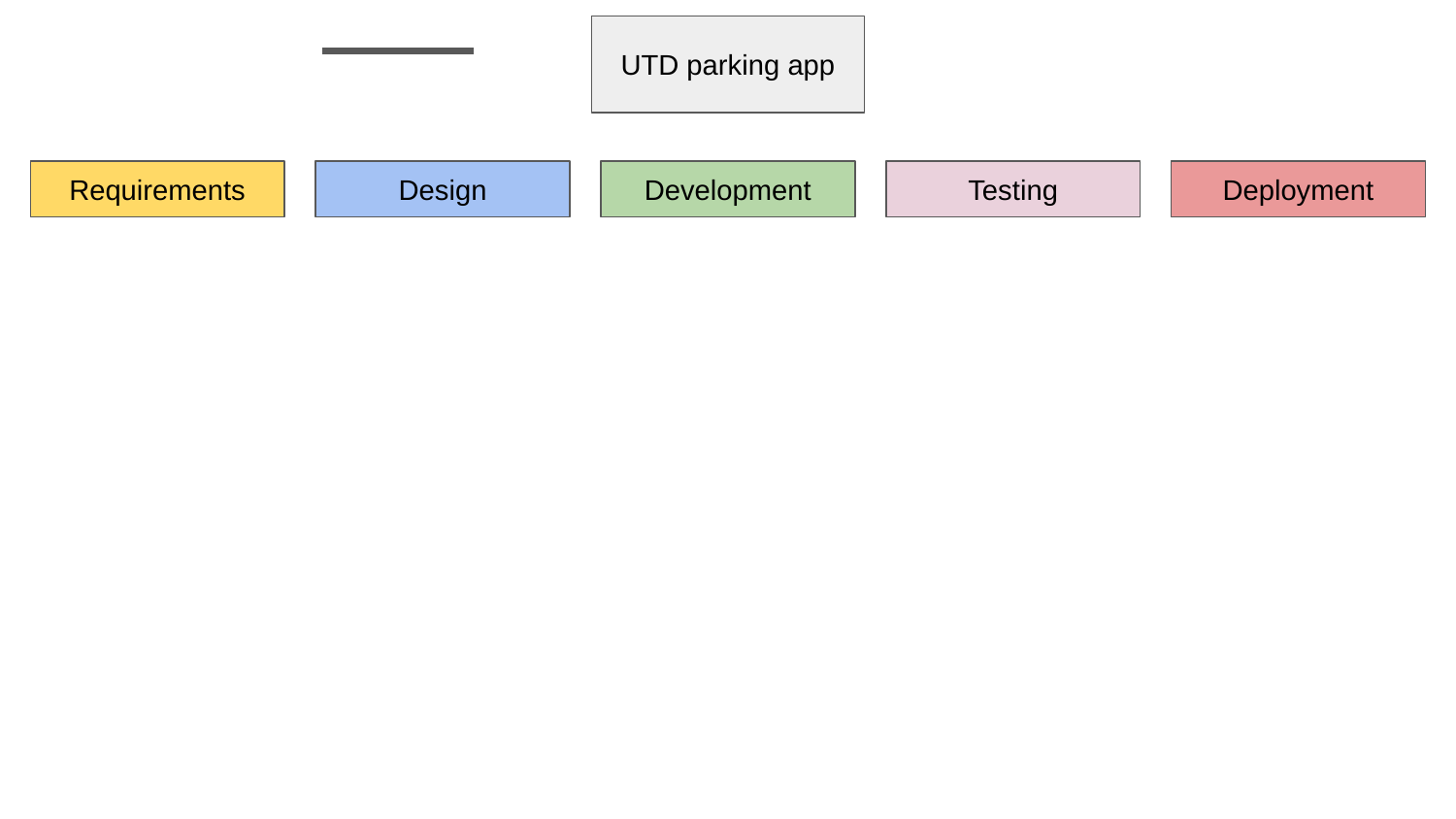

UTD parking app
Requirements
Design
Development
Testing
Deployment